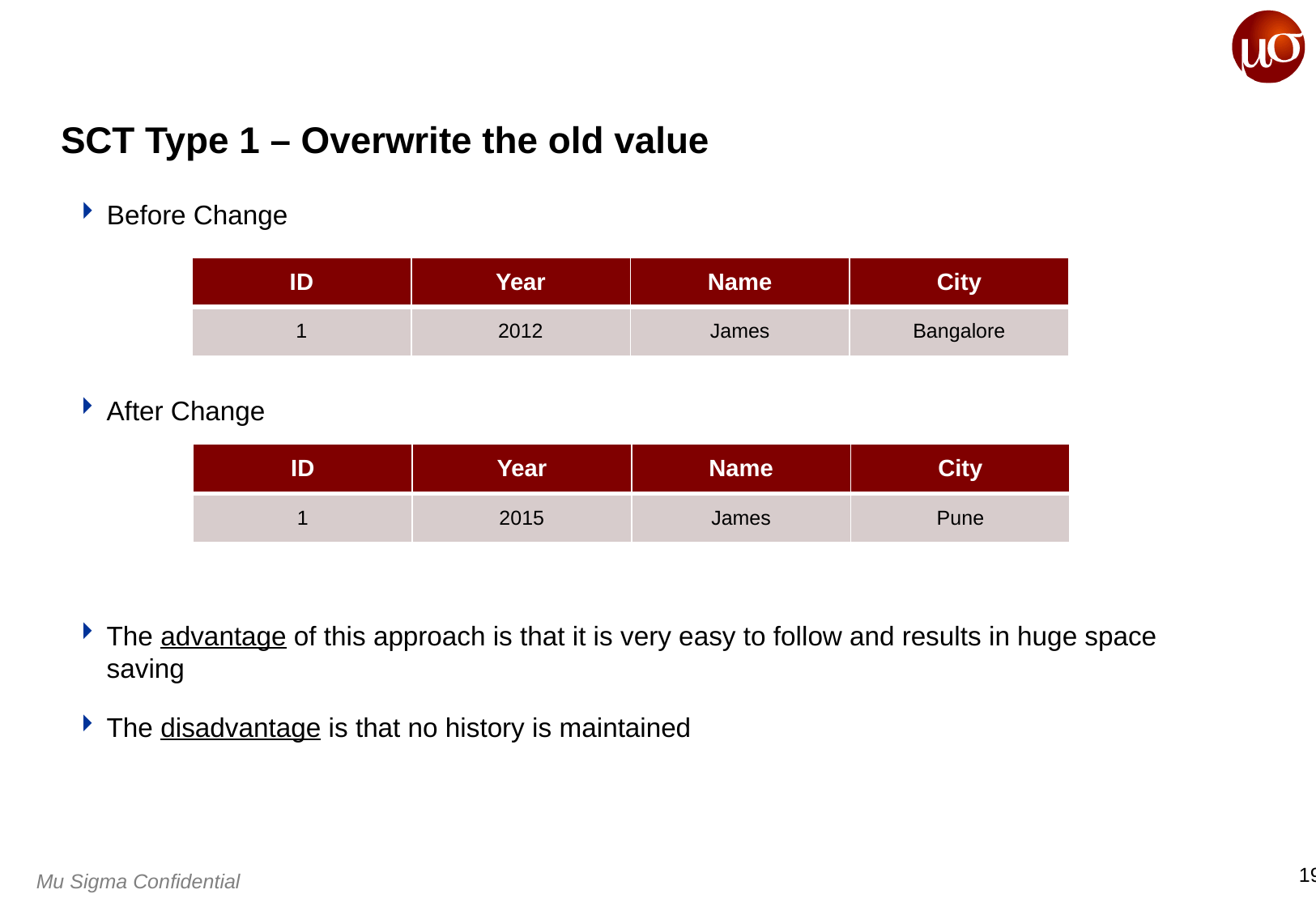

# SCT Type 1 – Overwrite the old value
Before Change
| ID | Year | Name | City |
| --- | --- | --- | --- |
| 1 | 2012 | James | Bangalore |
After Change
| ID | Year | Name | City |
| --- | --- | --- | --- |
| 1 | 2015 | James | Pune |
The advantage of this approach is that it is very easy to follow and results in huge space saving
The disadvantage is that no history is maintained